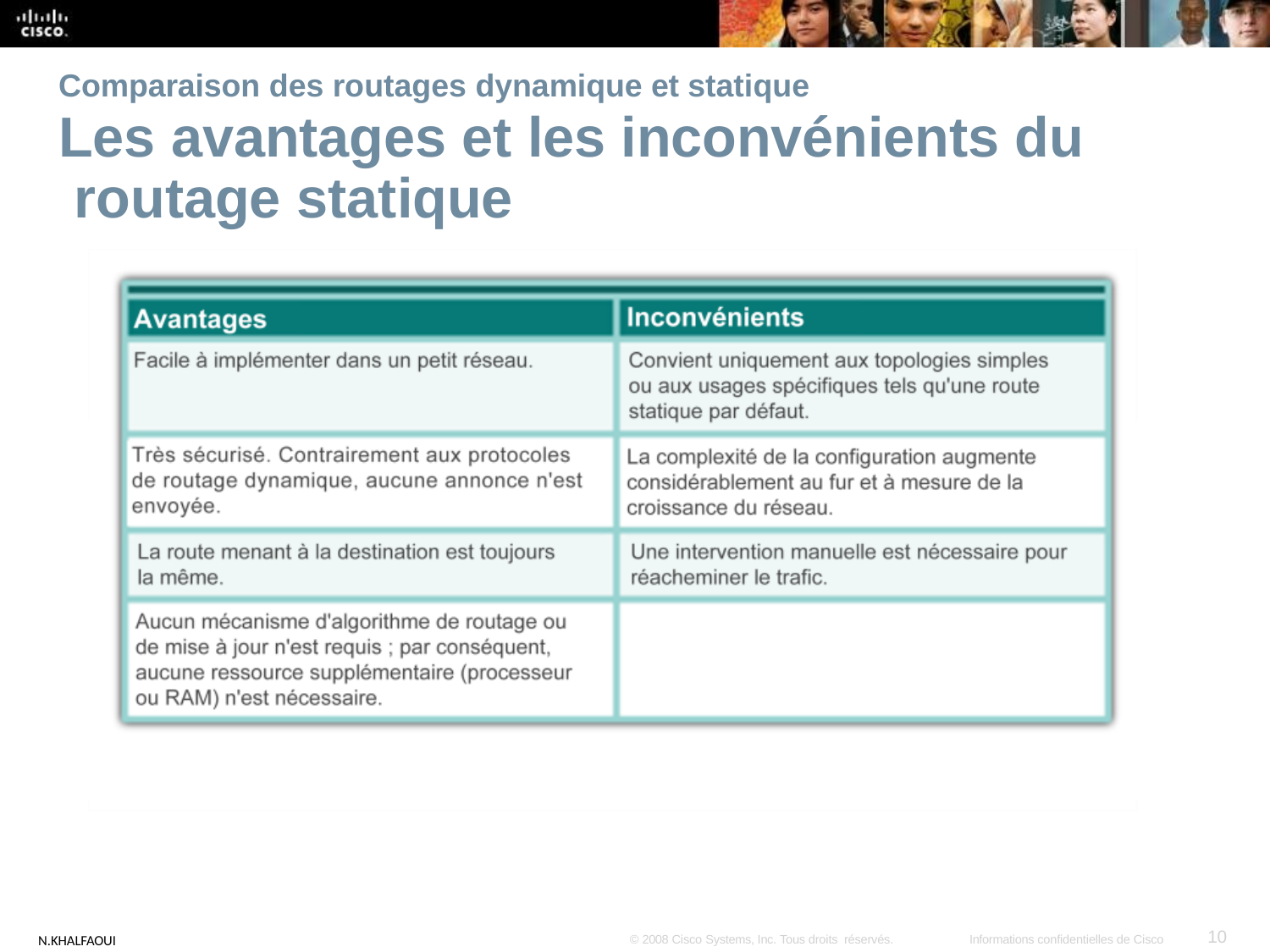

# Comparaison des routages dynamique et statique
Les avantages et les inconvénients du  routage statique

10
N.KHALFAOUI
© 2008 Cisco Systems, Inc. Tous droits réservés.
Informations confidentielles de Cisco